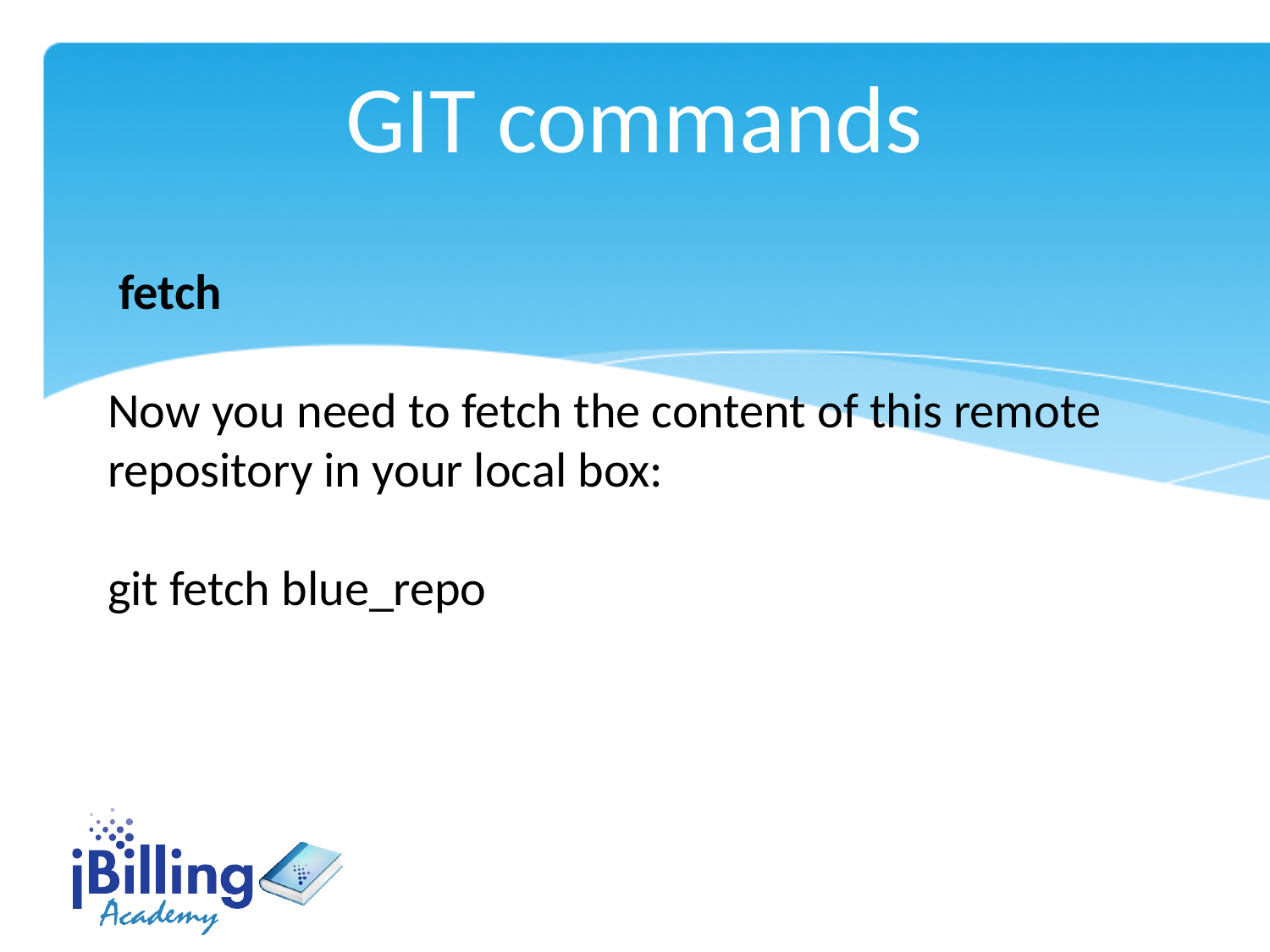

GIT commands
 fetch

Now you need to fetch the content of this remote repository in your local box:

git fetch blue_repo